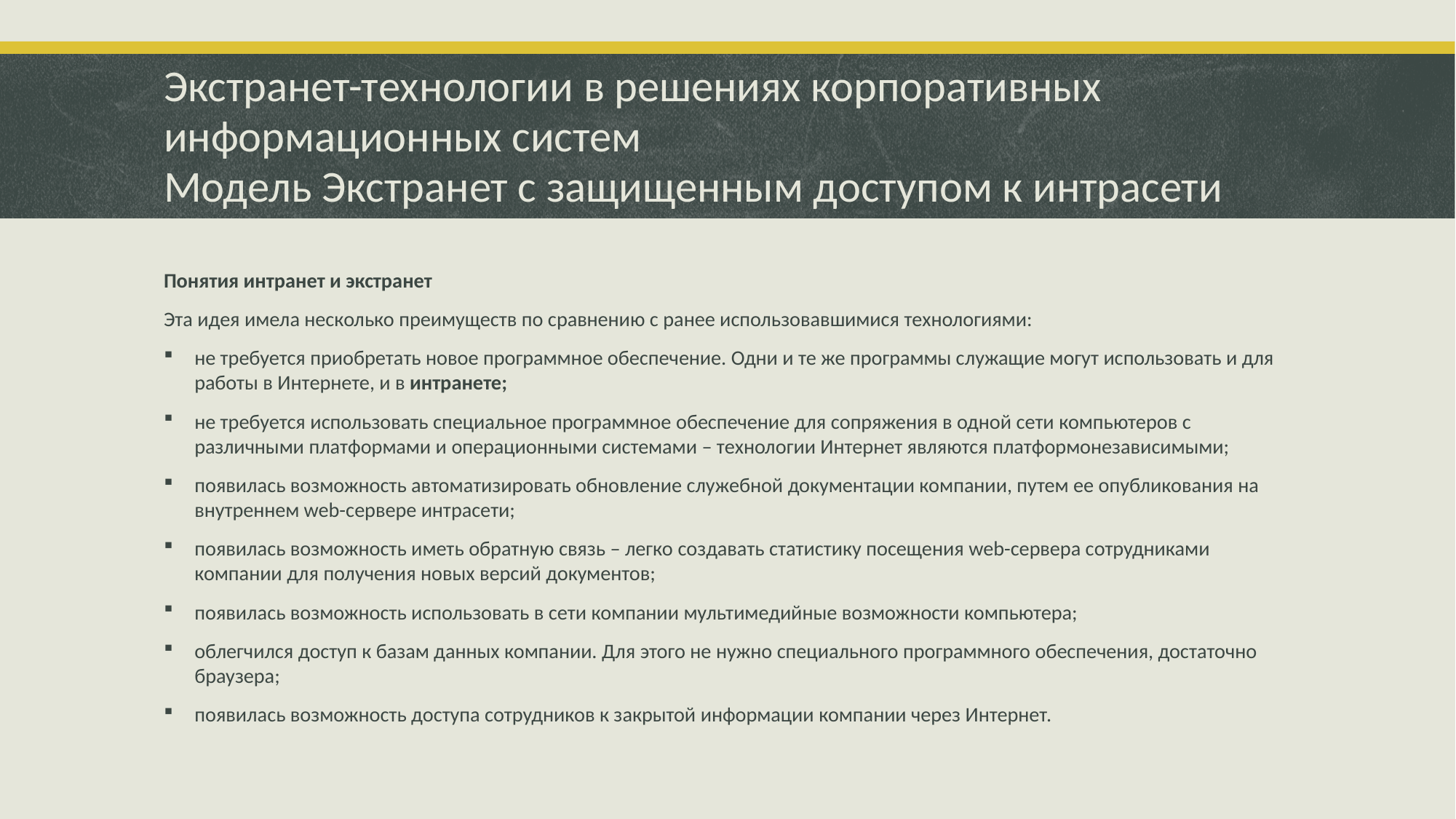

# Экстранет-технологии в решениях корпоративных информационных систем Модель Экстранет с защищенным доступом к интрасети
Понятия интранет и экстранет
Эта идея имела несколько преимуществ по сравнению с ранее использовавшимися технологиями:
не требуется приобретать новое программное обеспечение. Одни и те же программы служащие могут использовать и для работы в Интернете, и в интранете;
не требуется использовать специальное программное обеспечение для сопряжения в одной сети компьютеров с различными платформами и операционными системами – технологии Интернет являются платформонезависимыми;
появилась возможность автоматизировать обновление служебной документации компании, путем ее опубликования на внутреннем web-сервере интрасети;
появилась возможность иметь обратную связь – легко создавать статистику посещения web-сервера сотрудниками компании для получения новых версий документов;
появилась возможность использовать в сети компании мультимедийные возможности компьютера;
облегчился доступ к базам данных компании. Для этого не нужно специального программного обеспечения, достаточно браузера;
появилась возможность доступа сотрудников к закрытой информации компании через Интернет.